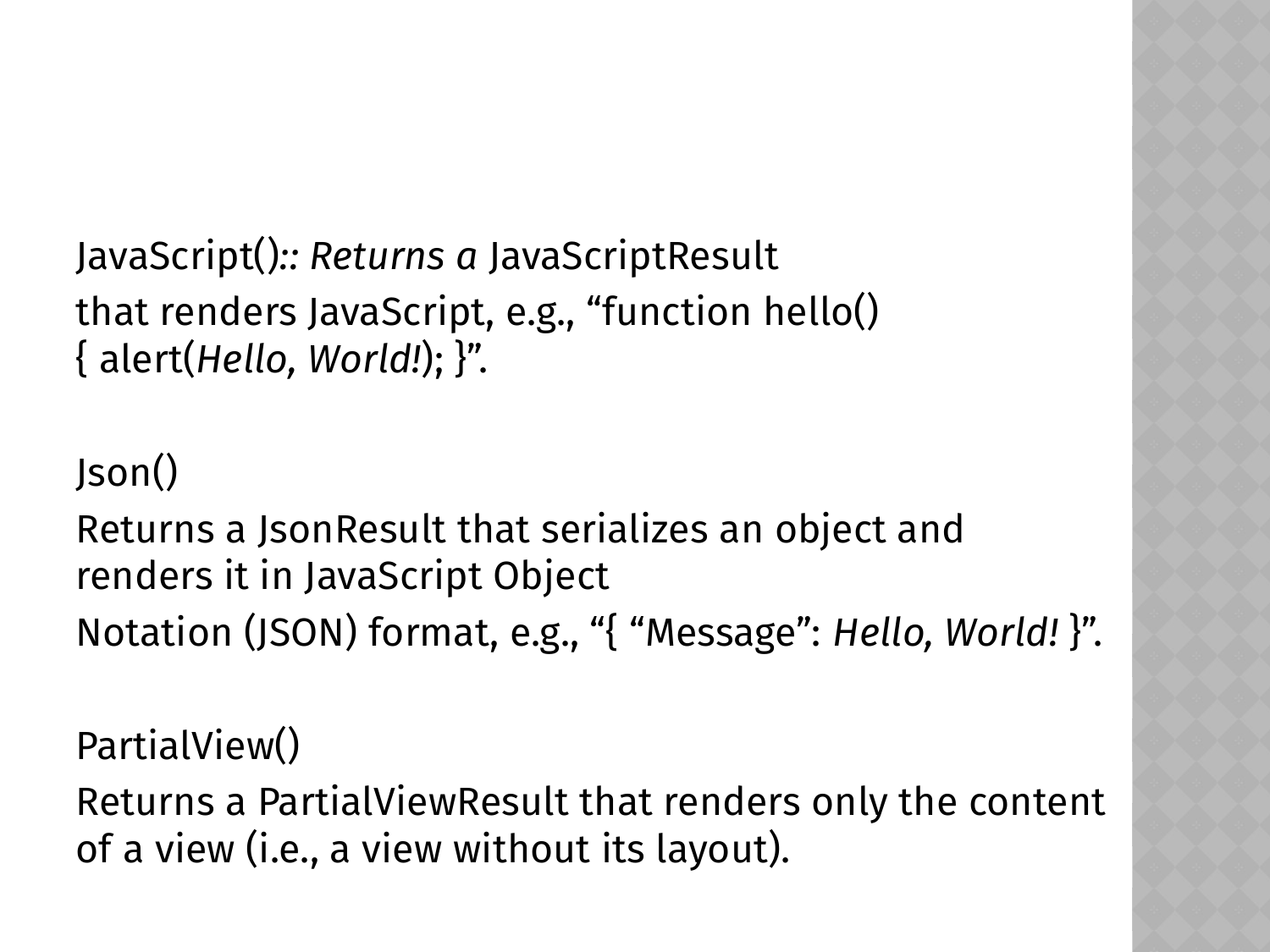

#
JavaScript():: Returns a JavaScriptResult
that renders JavaScript, e.g., “function hello() { alert(Hello, World!); }”.

Json()
Returns a JsonResult that serializes an object and renders it in JavaScript Object
Notation (JSON) format, e.g., “{ “Message”: Hello, World! }”.

PartialView()
Returns a PartialViewResult that renders only the content of a view (i.e., a view without its layout).